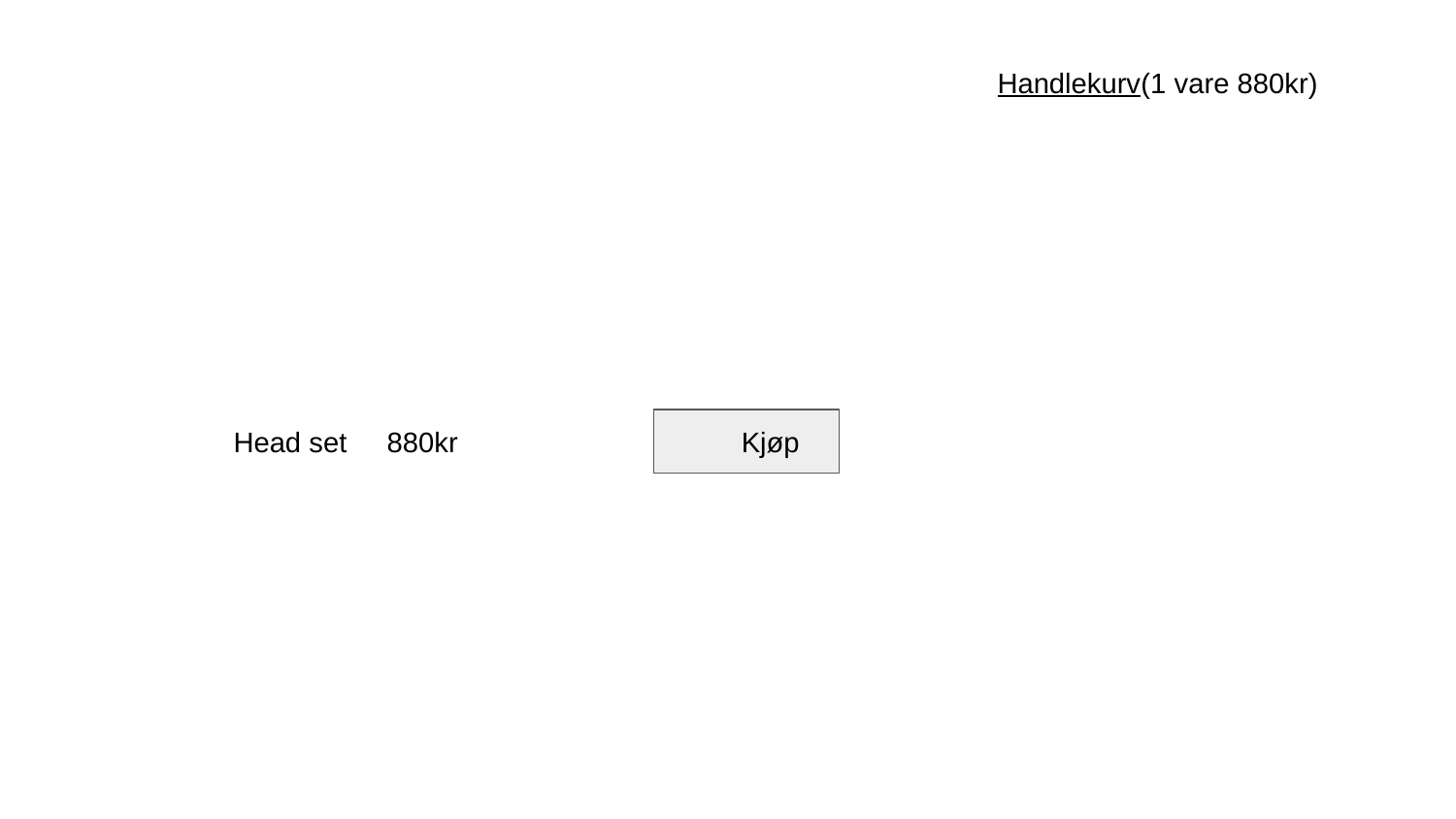

Handlekurv(1 vare 880kr)
Head set     880kr
Kjøp